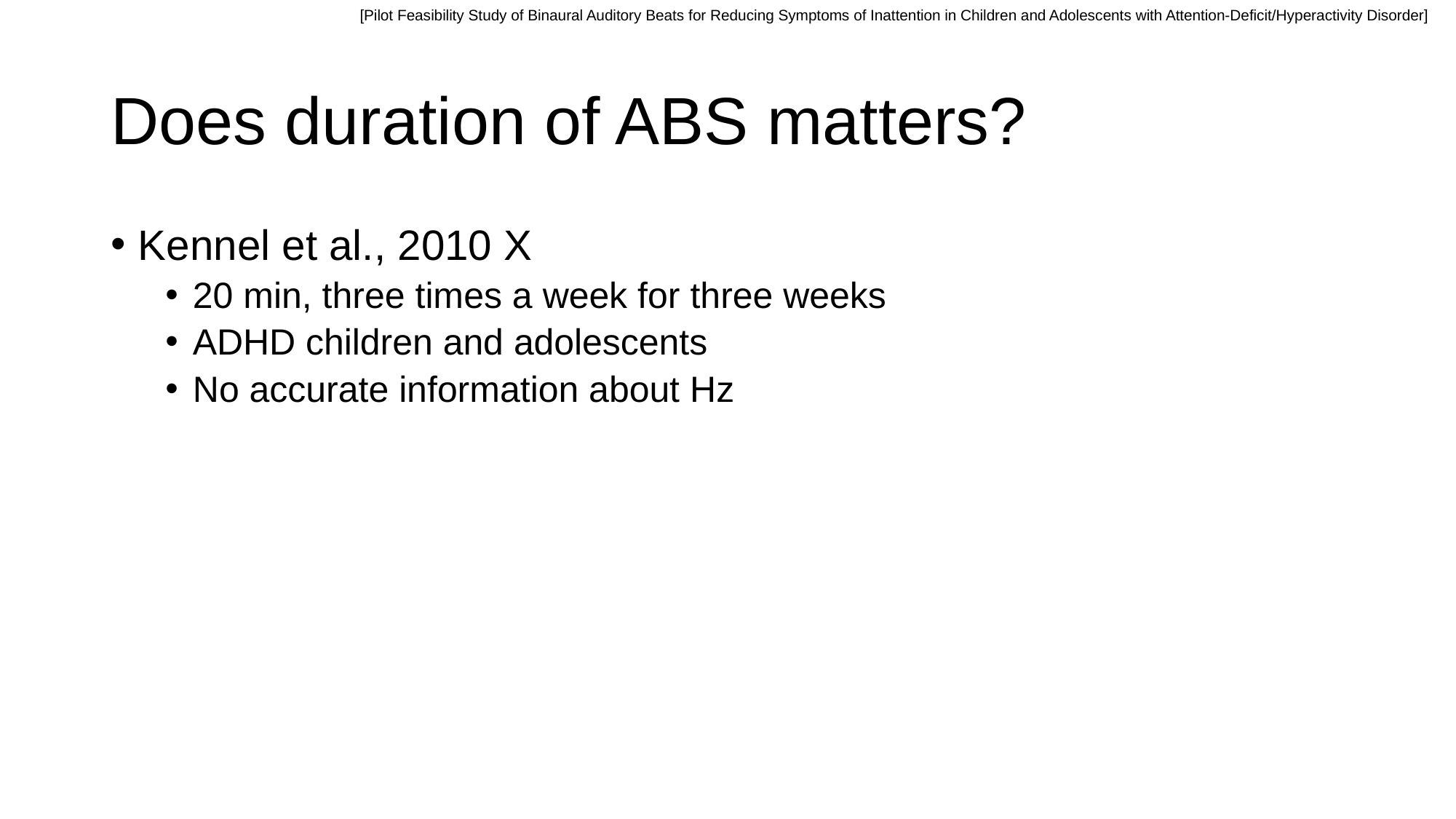

[Pilot Feasibility Study of Binaural Auditory Beats for Reducing Symptoms of Inattention in Children and Adolescents with Attention-Deficit/Hyperactivity Disorder]
# Does duration of ABS matters?
Kennel et al., 2010 X
20 min, three times a week for three weeks
ADHD children and adolescents
No accurate information about Hz